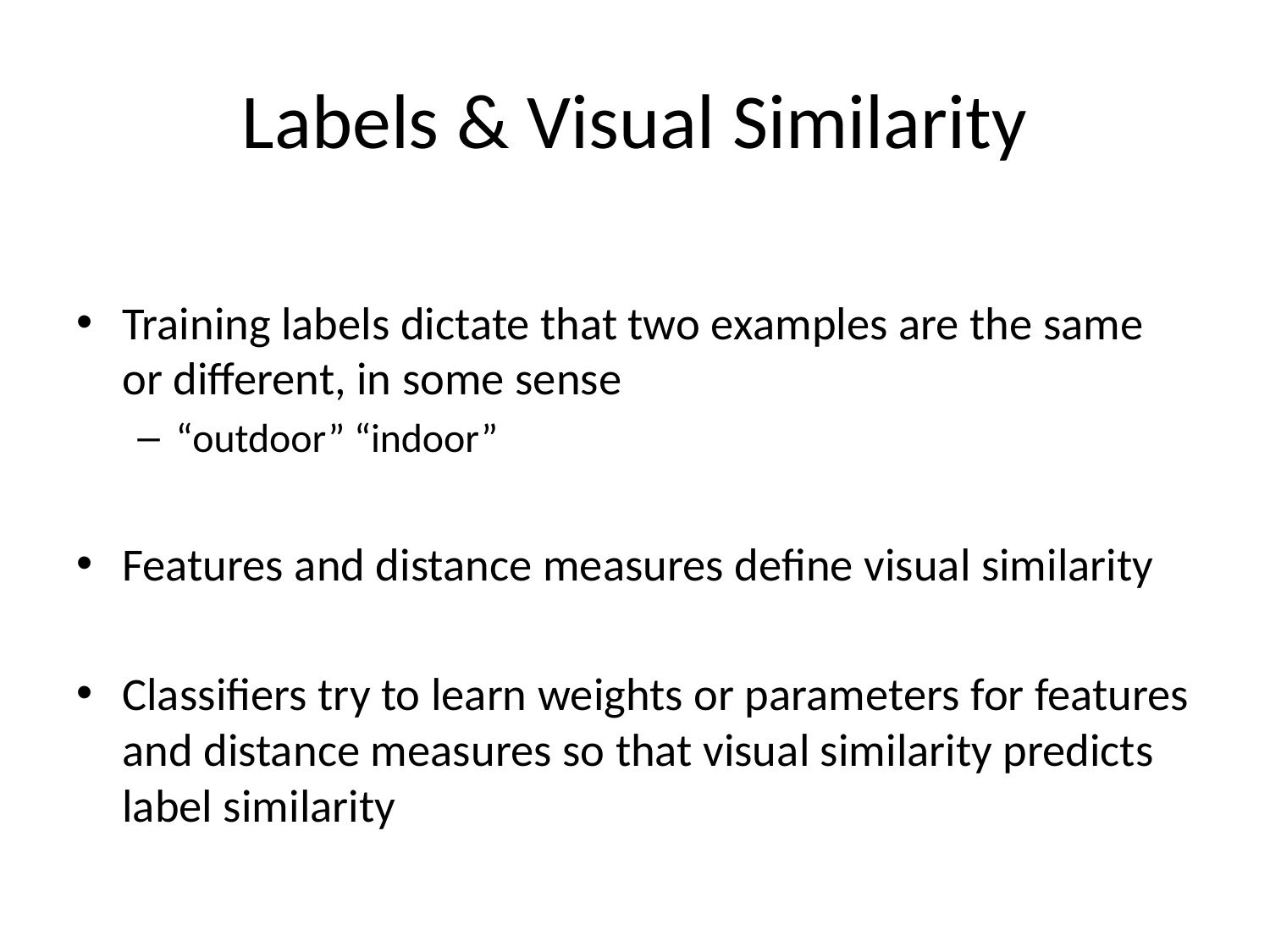

# Labels & Visual Similarity

Training labels dictate that two examples are the same or different, in some sense
“outdoor” “indoor”

Features and distance measures define visual similarity

Classifiers try to learn weights or parameters for features and distance measures so that visual similarity predicts label similarity